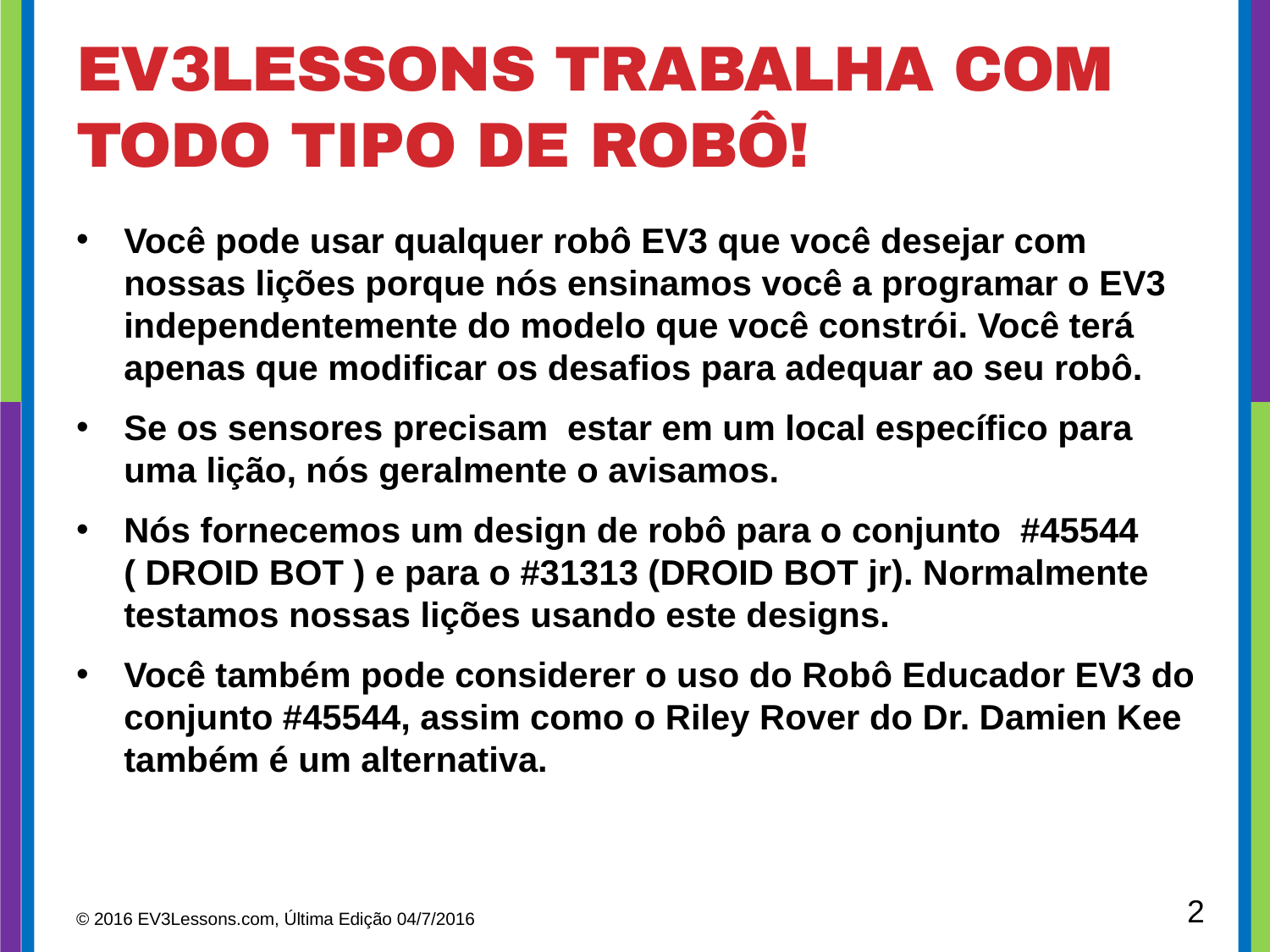

# EV3Lessons trabalha com todo tipo de robô!
Você pode usar qualquer robô EV3 que você desejar com nossas lições porque nós ensinamos você a programar o EV3 independentemente do modelo que você constrói. Você terá apenas que modificar os desafios para adequar ao seu robô.
Se os sensores precisam  estar em um local específico para uma lição, nós geralmente o avisamos.
Nós fornecemos um design de robô para o conjunto  #45544 ( DROID BOT ) e para o #31313 (DROID BOT jr). Normalmente testamos nossas lições usando este designs.
Você também pode considerer o uso do Robô Educador EV3 do conjunto #45544, assim como o Riley Rover do Dr. Damien Kee também é um alternativa.
2
© 2016 EV3Lessons.com, Última Edição 04/7/2016